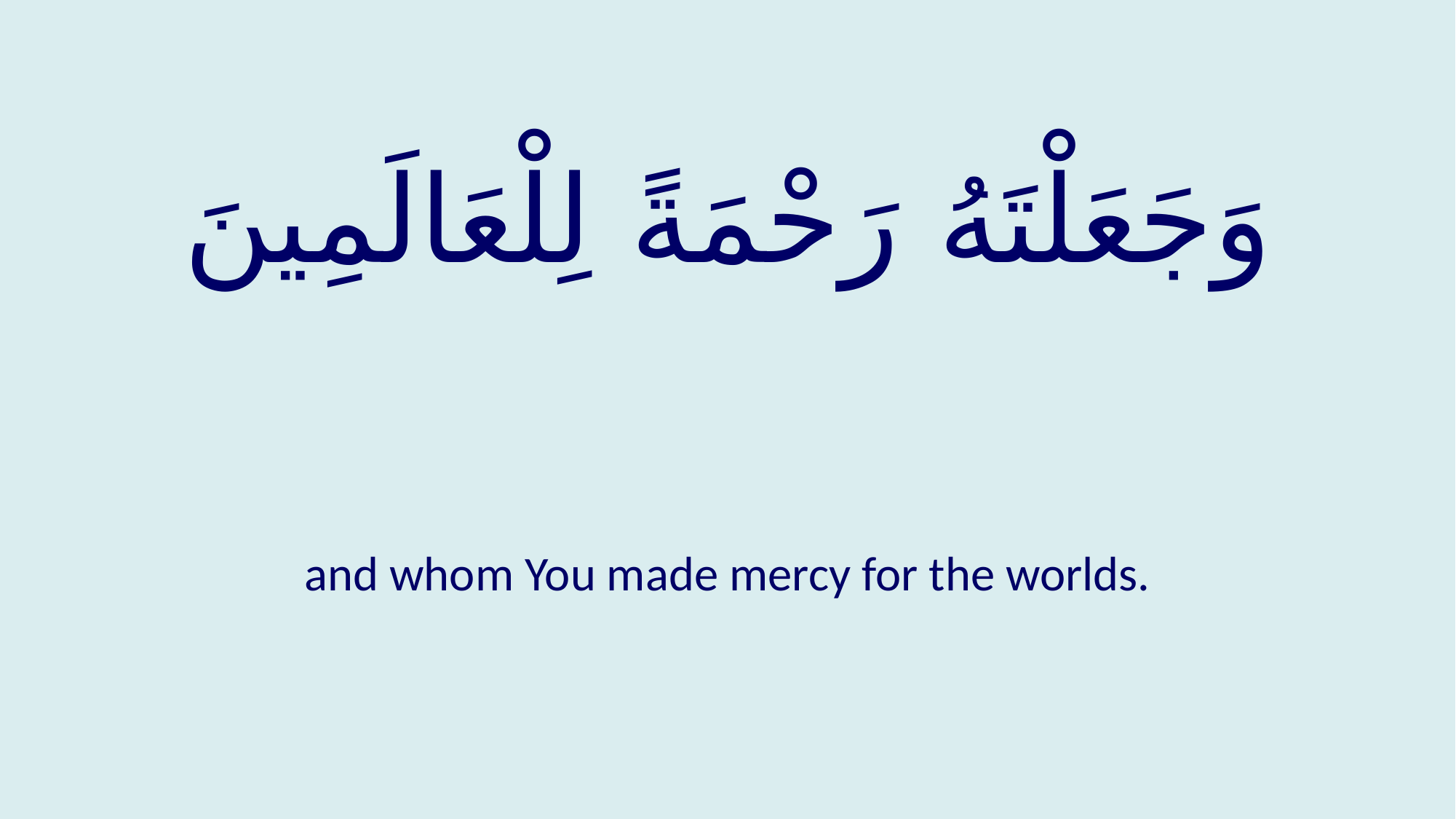

# وَجَعَلْتَهُ رَحْمَةً لِلْعَالَمِينَ
and whom You made mercy for the worlds.